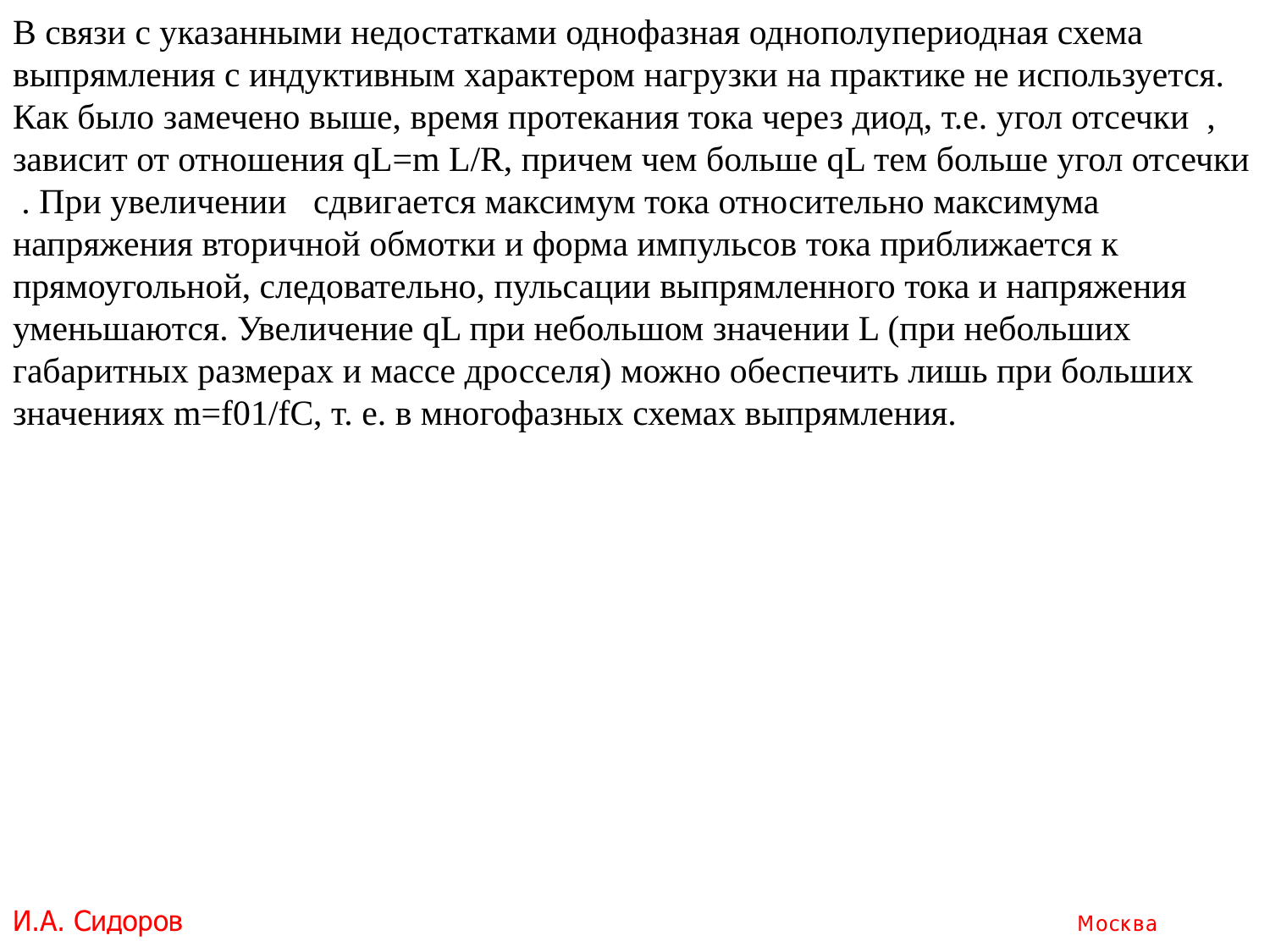

В связи с указанными недостатками однофазная однополупериодная схема выпрямления с индуктивным характером нагрузки на практике не используется.
Как было замечено выше, время протекания тока через диод, т.е. угол отсечки  , зависит от отношения qL=m L/R, причем чем больше qL тем больше угол отсечки  . При увеличении   сдвигается максимум тока относительно максимума напряжения вторичной обмотки и форма импульсов тока приближается к прямоугольной, следовательно, пульсации выпрямленного тока и напряжения уменьшаются. Увеличение qL при небольшом значении L (при небольших габаритных размерах и массе дросселя) можно обеспечить лишь при больших значениях m=f01/fC, т. е. в многофазных схемах выпрямления.

И.А. Сидоров                                                                                                       Москва